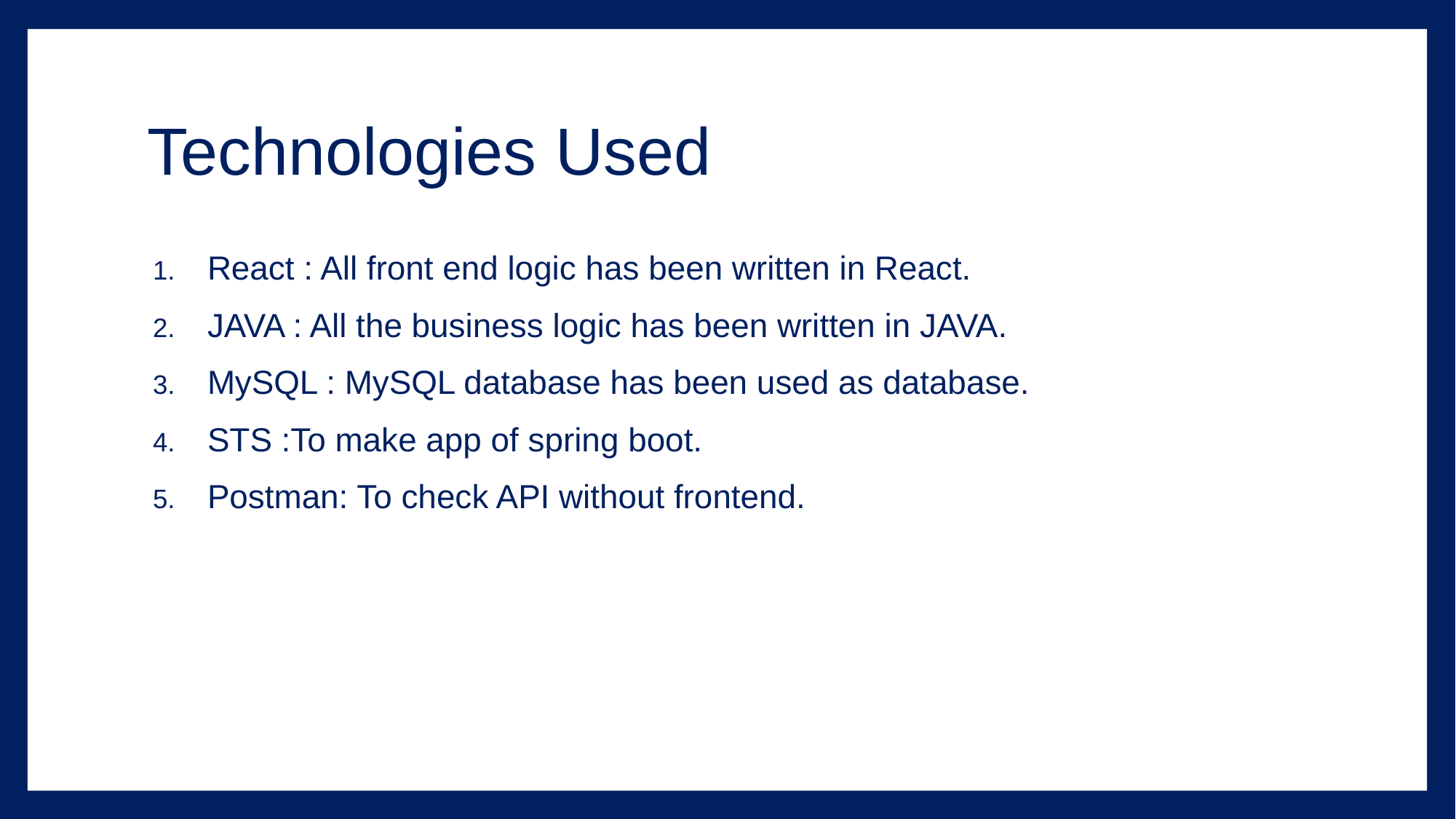

# Technologies Used
React : All front end logic has been written in React.
JAVA : All the business logic has been written in JAVA.
MySQL : MySQL database has been used as database.
STS :To make app of spring boot.
Postman: To check API without frontend.